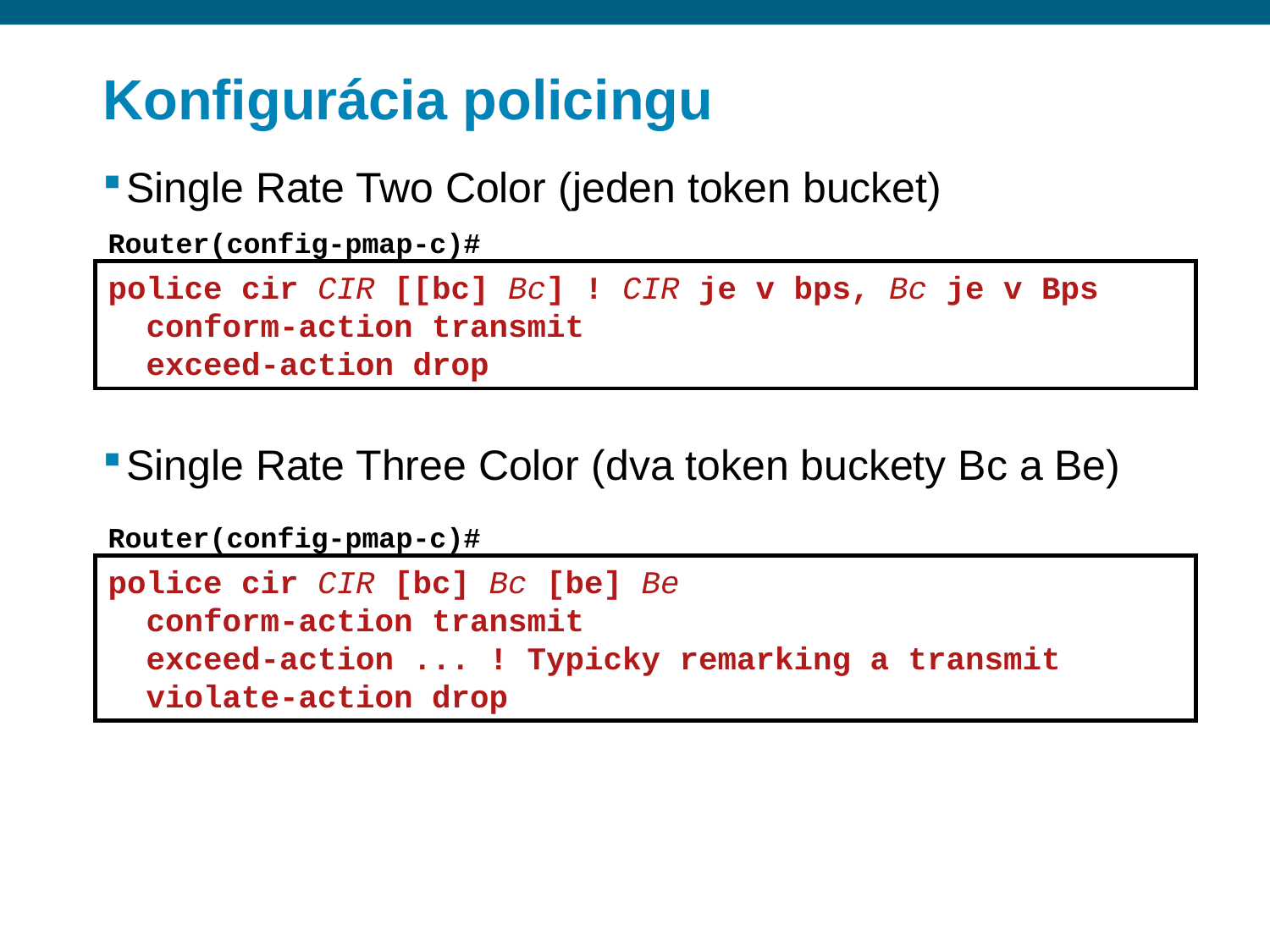

# Konfigurácia policingu
Single Rate Two Color (jeden token bucket)

Single Rate Three Color (dva token buckety Bc a Be)
Router(config-pmap-c)#
police cir CIR [[bc] Bc] ! CIR je v bps, Bc je v Bps
  conform-action transmit
  exceed-action drop
Router(config-pmap-c)#
police cir CIR [bc] Bc [be] Be
  conform-action transmit
  exceed-action ... ! Typicky remarking a transmit
  violate-action drop